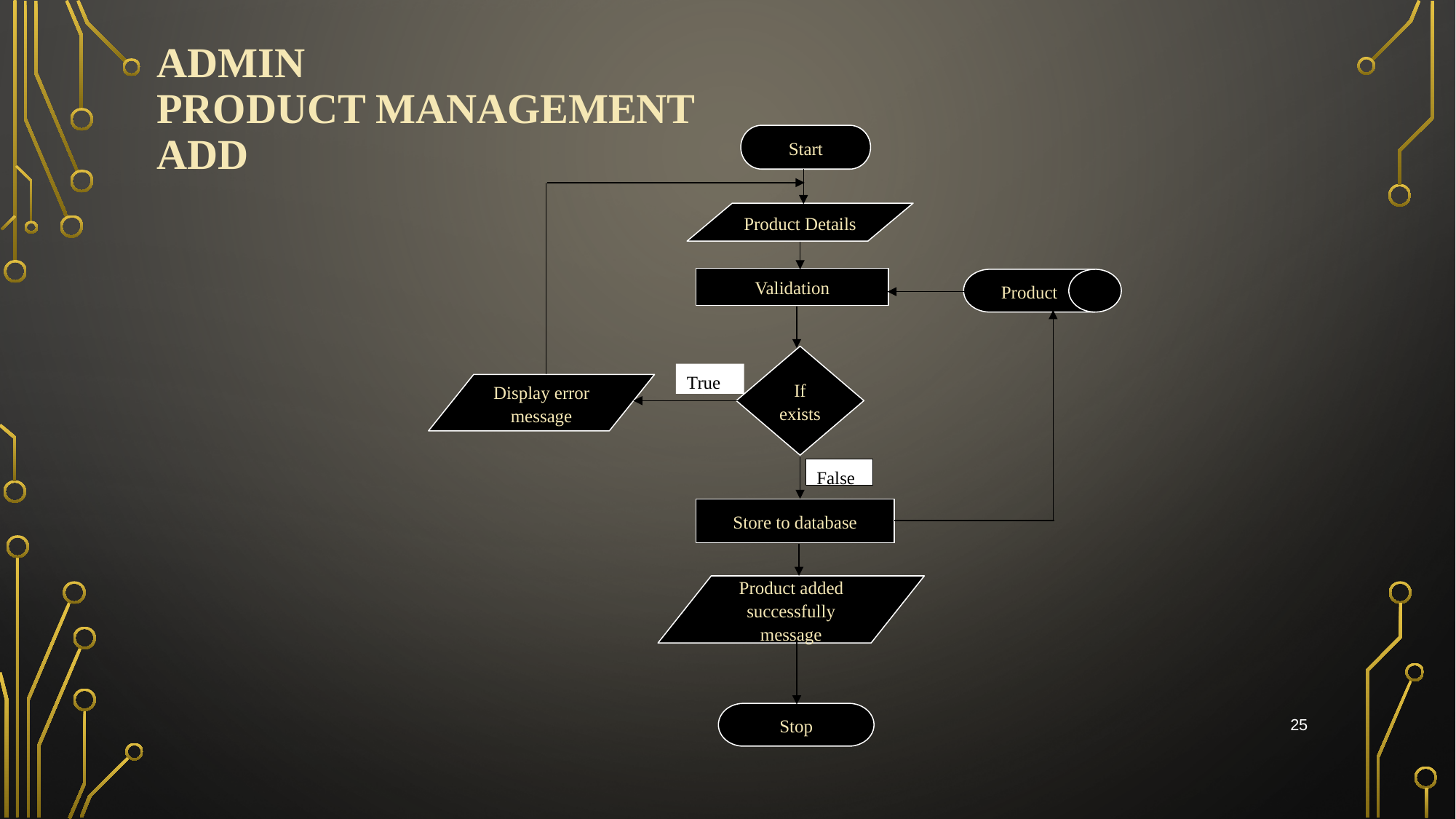

# Admin Product Management Add
Start
Product Details
Validation
Product
If exists
True
Display error message
False
Store to database
Product added successfully message
Stop
25